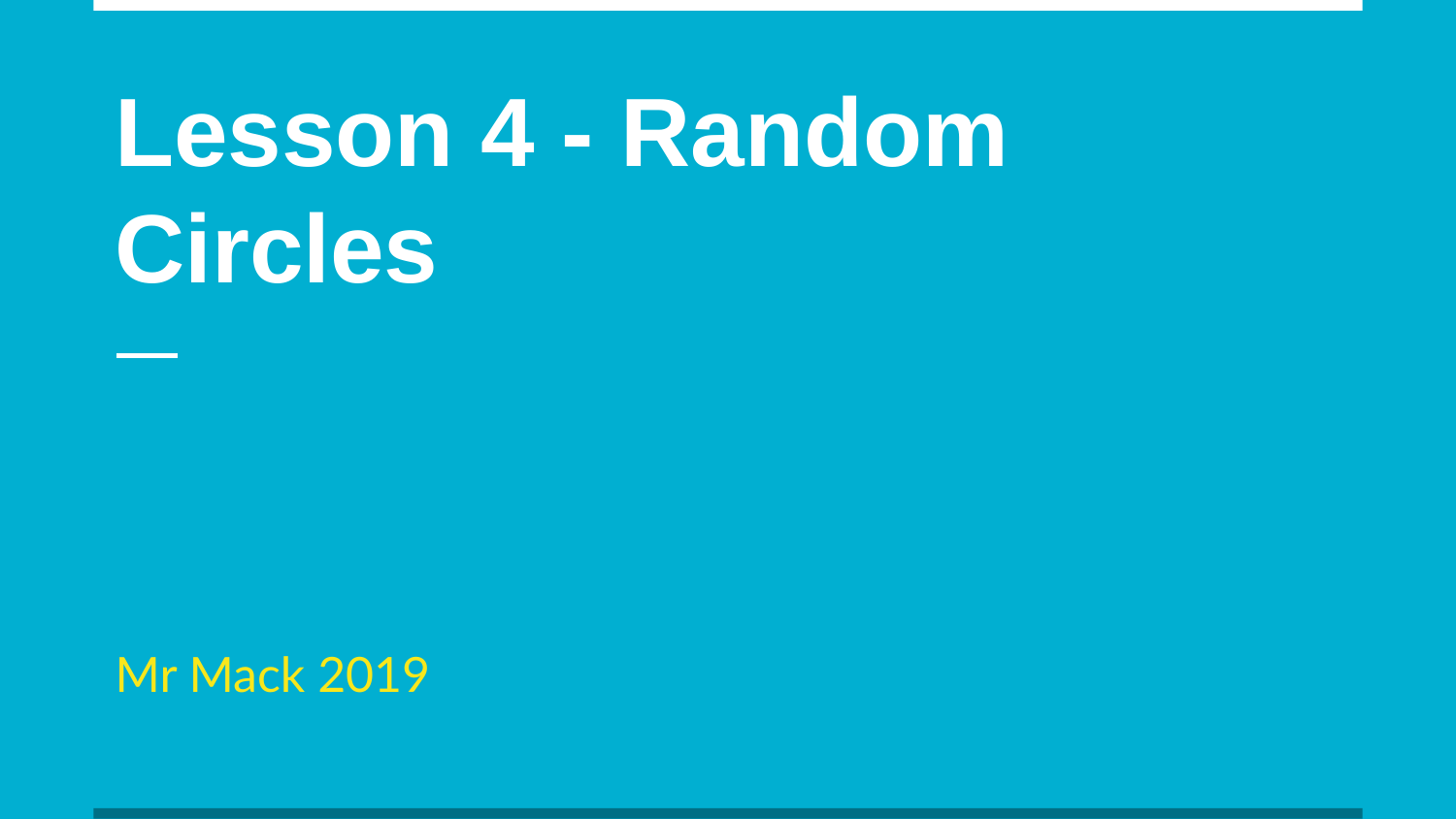

# Lesson 4 - Random Circles
Mr Mack 2019